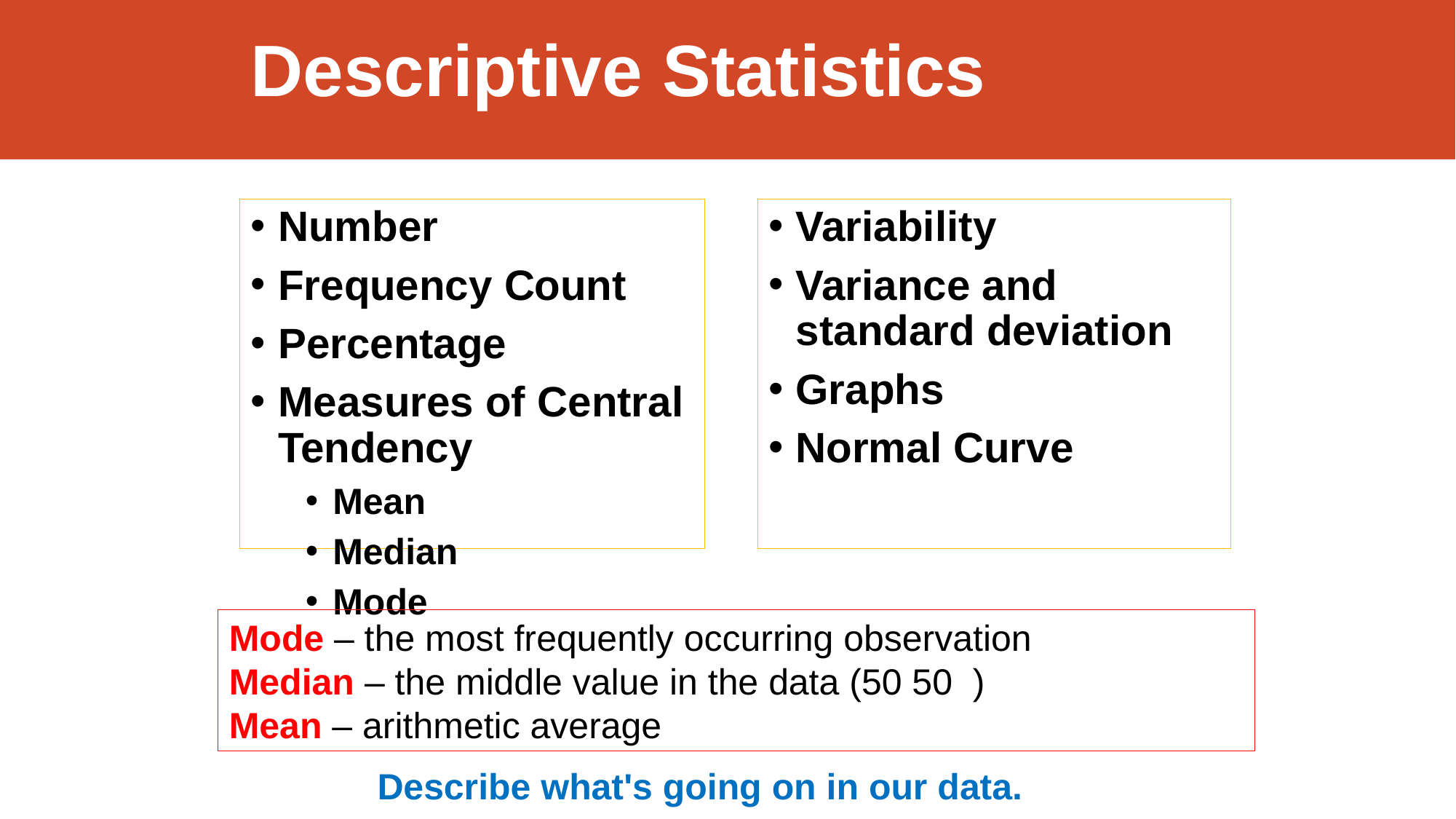

# Descriptive Statistics
Number
Frequency Count
Percentage
Measures of Central Tendency
Mean
Median
Mode
Variability
Variance and standard deviation
Graphs
Normal Curve
Mode – the most frequently occurring observation
Median – the middle value in the data (50 50  )
Mean – arithmetic average
Describe what's going on in our data.